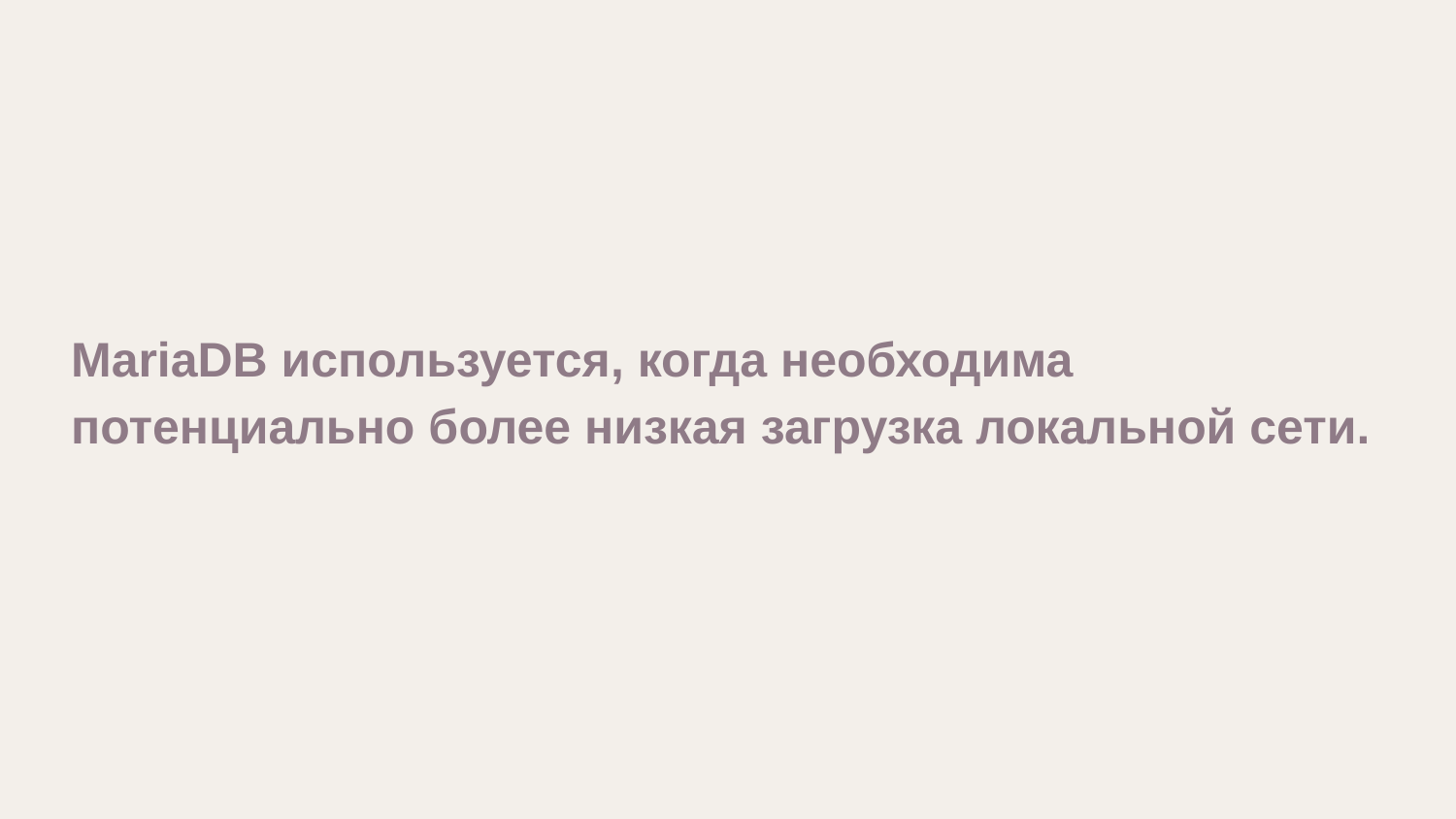

MariaDB используется, когда необходима потенциально более низкая загрузка локальной сети.